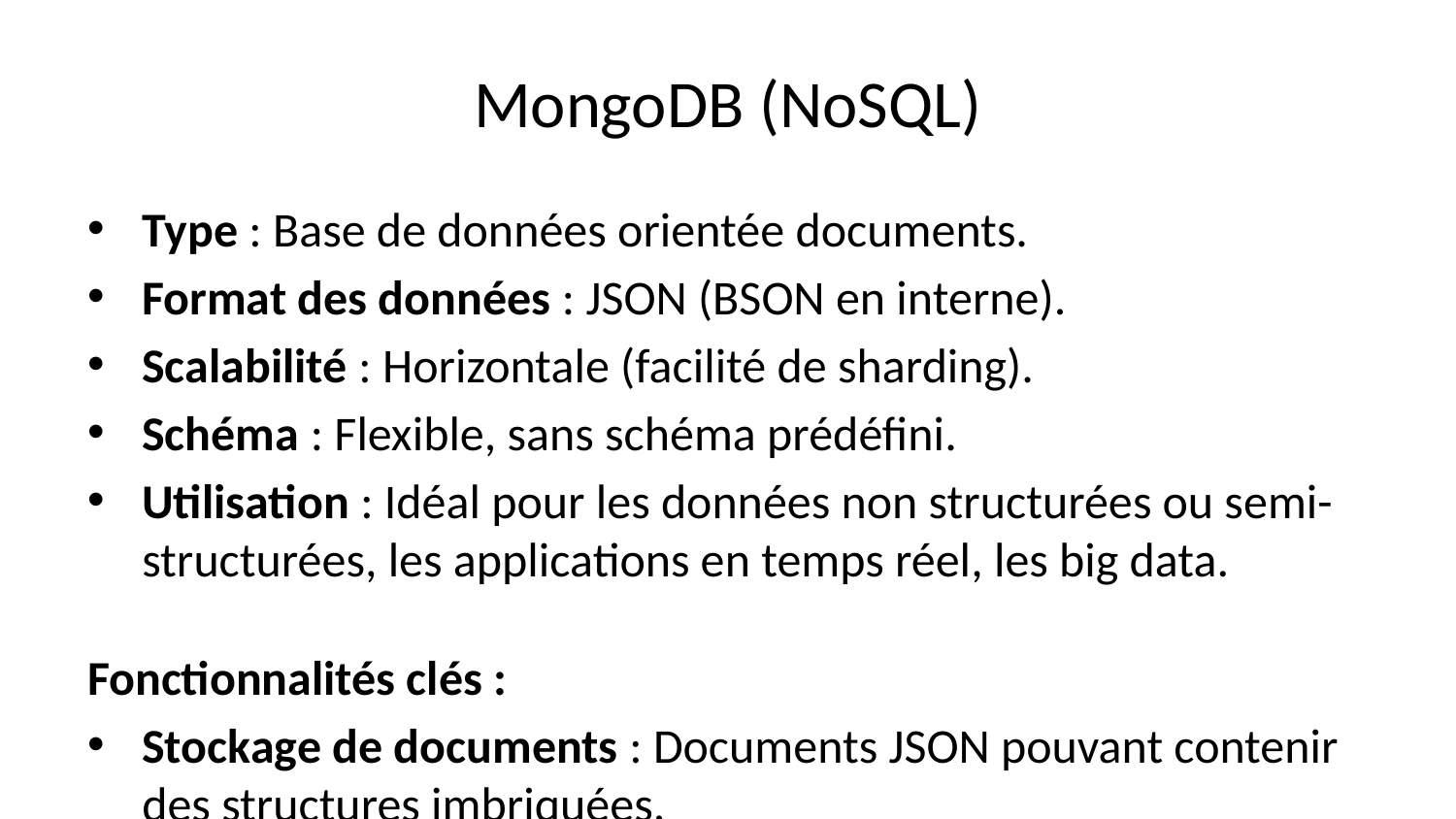

# MongoDB (NoSQL)
Type : Base de données orientée documents.
Format des données : JSON (BSON en interne).
Scalabilité : Horizontale (facilité de sharding).
Schéma : Flexible, sans schéma prédéfini.
Utilisation : Idéal pour les données non structurées ou semi-structurées, les applications en temps réel, les big data.
Fonctionnalités clés :
Stockage de documents : Documents JSON pouvant contenir des structures imbriquées.
Indexation avancée : Indices sur n’importe quel attribut.
Réplicas et Sharding : Haute disponibilité et scalabilité.
Requêtes riches : Support des requêtes ad hoc, agrégation, et recherche de texte.